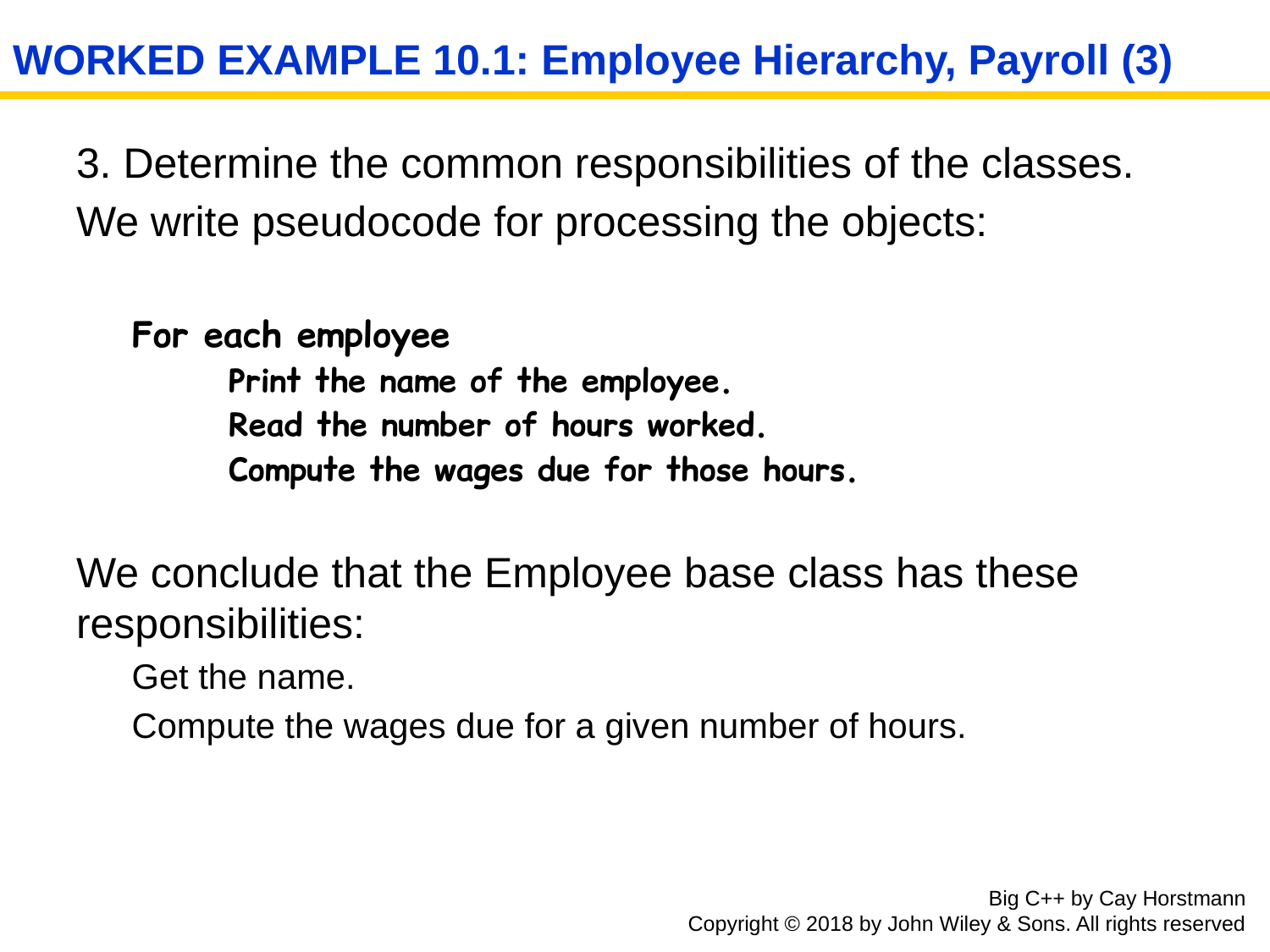

# WORKED EXAMPLE 10.1: Employee Hierarchy, Payroll (3)
3. Determine the common responsibilities of the classes.
We write pseudocode for processing the objects:

For each employee
   Print the name of the employee.
   Read the number of hours worked.
   Compute the wages due for those hours.

We conclude that the Employee base class has these responsibilities:
Get the name.
Compute the wages due for a given number of hours.
Big C++ by Cay Horstmann
Copyright © 2018 by John Wiley & Sons. All rights reserved